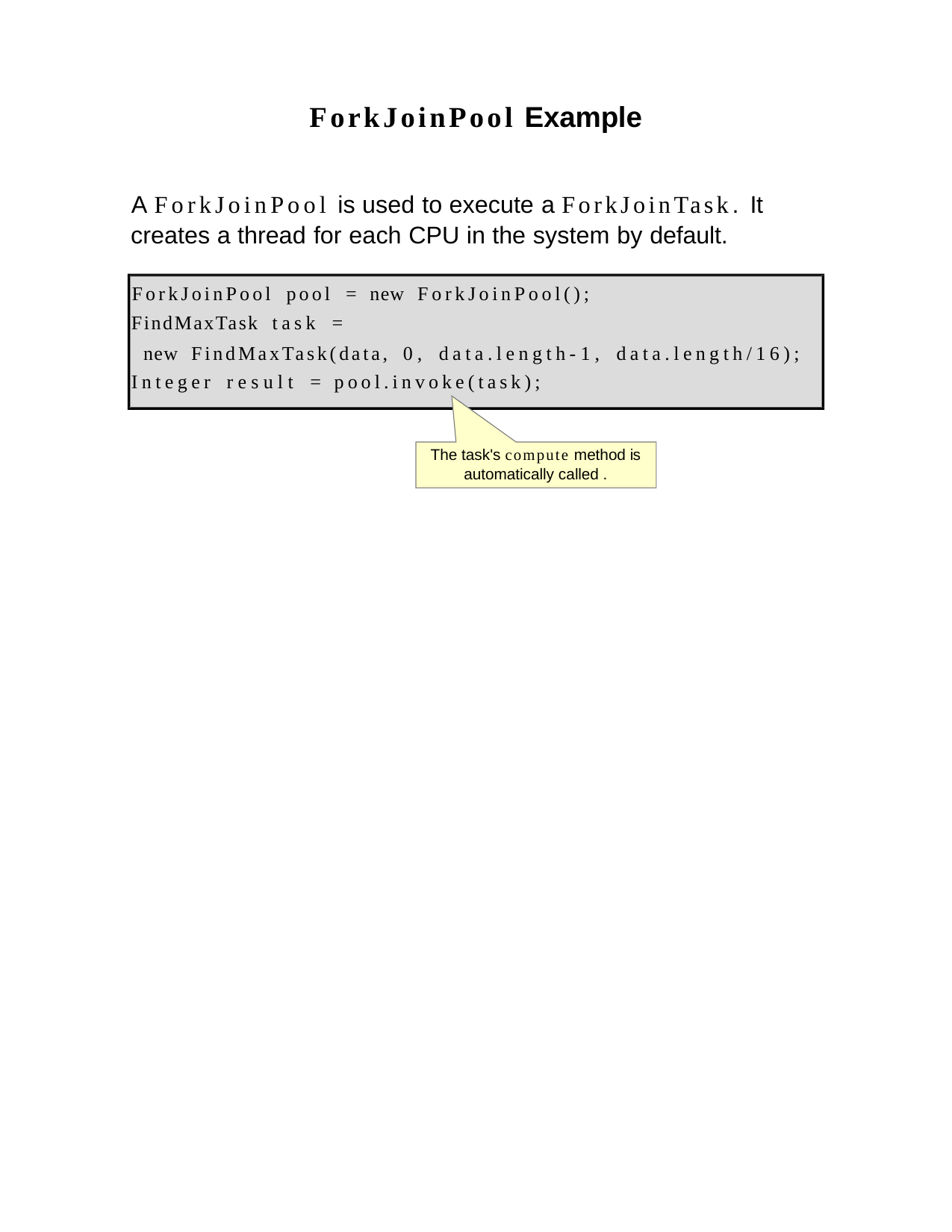

ForkJoinPool Example

A ForkJoinPool is used to execute a ForkJoinTask. It creates a thread for each CPU in the system by default.
ForkJoinPool pool = new ForkJoinPool(); FindMaxTask task =
new FindMaxTask(data, 0, data.length-1, data.length/16); Integer result = pool.invoke(task);

The task's compute method is automatically called .